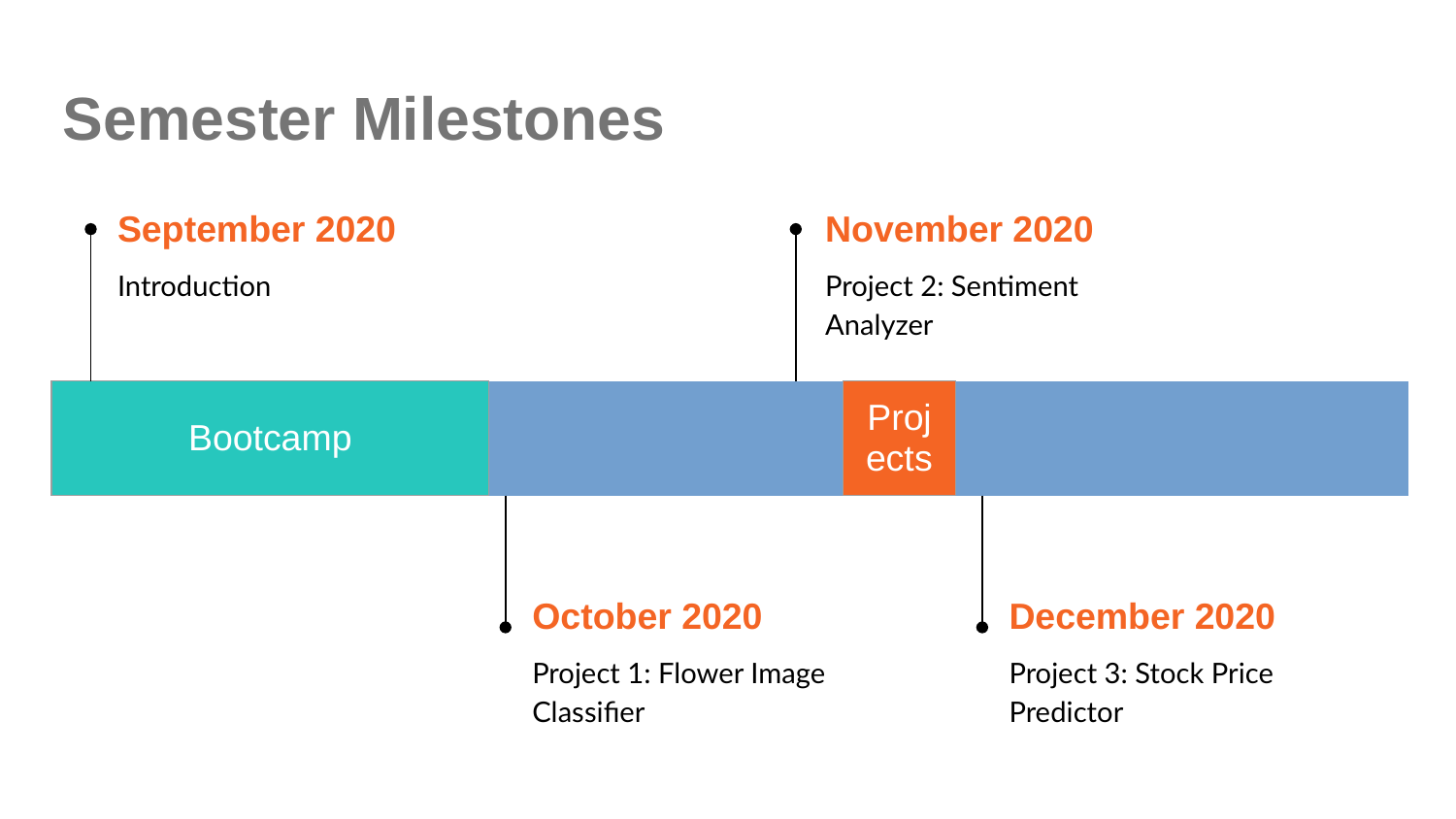

# Semester Milestones
September 2020
November 2020
Introduction

Project 2: Sentiment Analyzer
| Bootcamp |  |  |  | Projects |  |  |  |  |  |  |  |
| --- | --- | --- | --- | --- | --- | --- | --- | --- | --- | --- | --- |
October 2020
December 2020
Project 1: Flower Image Classifier
Project 3: Stock Price Predictor